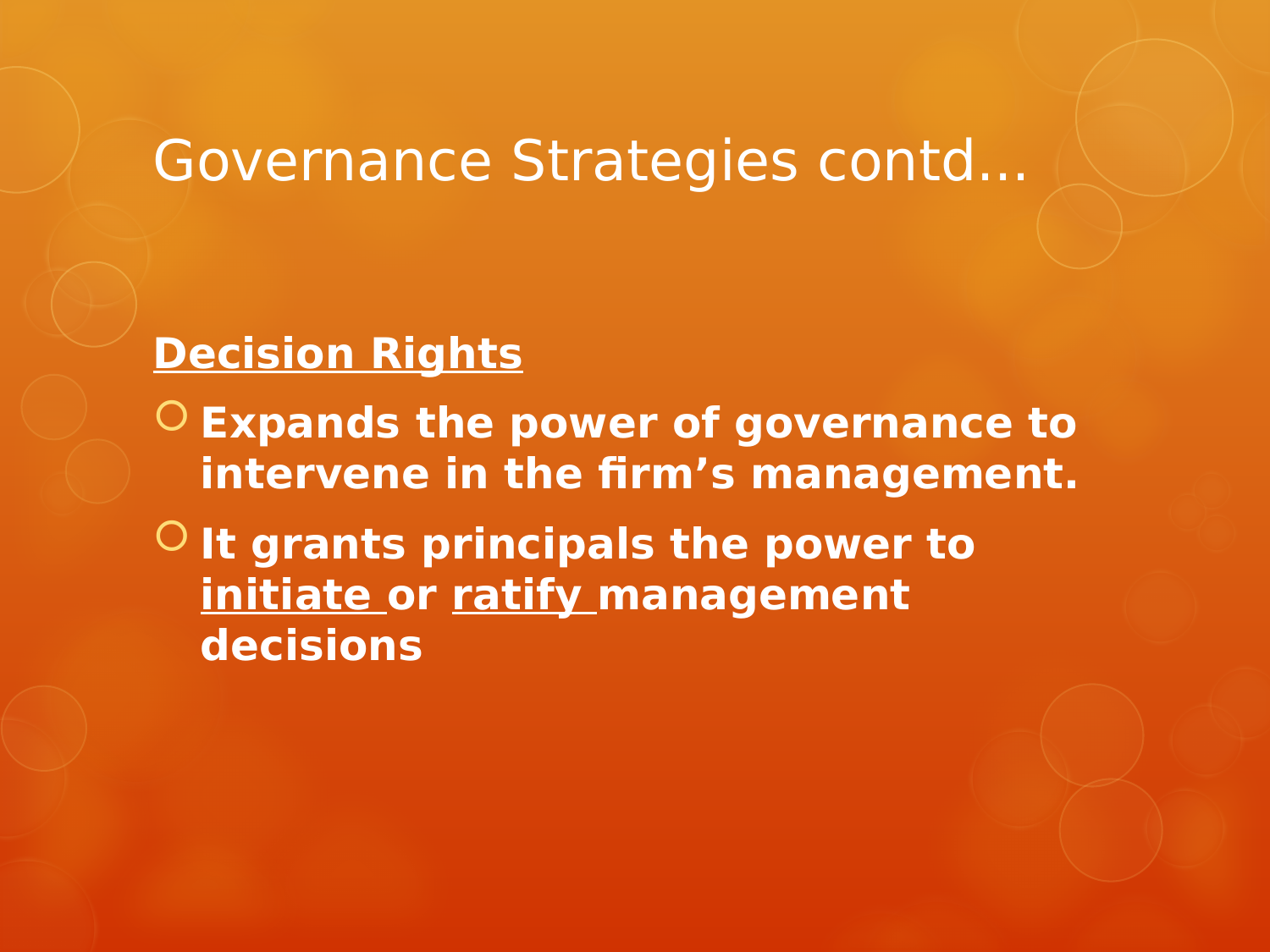

# Governance Strategies contd...
Decision Rights
Expands the power of governance to intervene in the firm’s management.
It grants principals the power to initiate or ratify management decisions